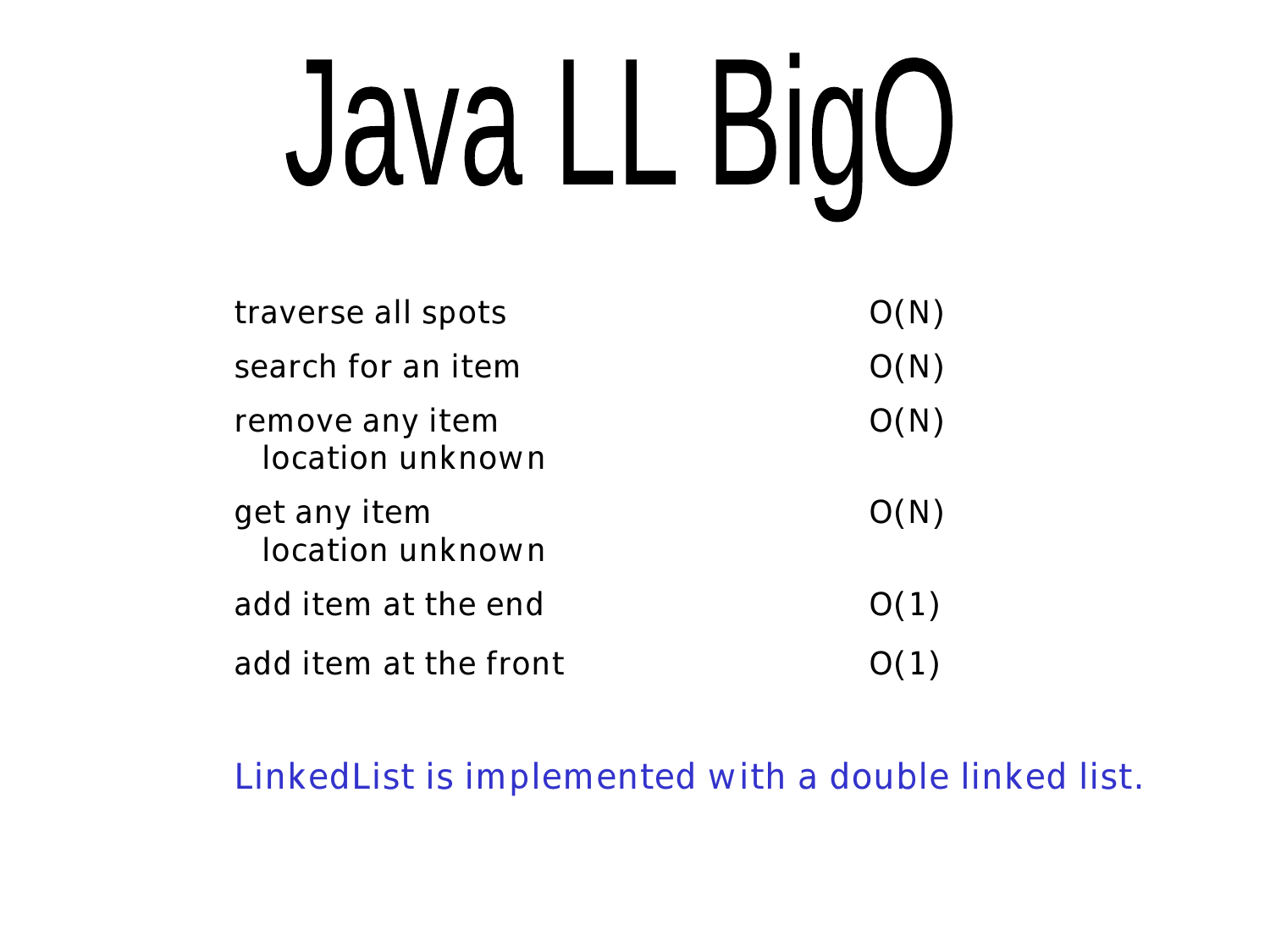

Java LL BigO
traverse all spots			O(N)
search for an item			O(N)
remove any item			O(N)
   location unknown
get any item				O(N)
   location unknown
add item at the end			O(1)
add item at the front			O(1)
LinkedList is implemented with a double linked list.